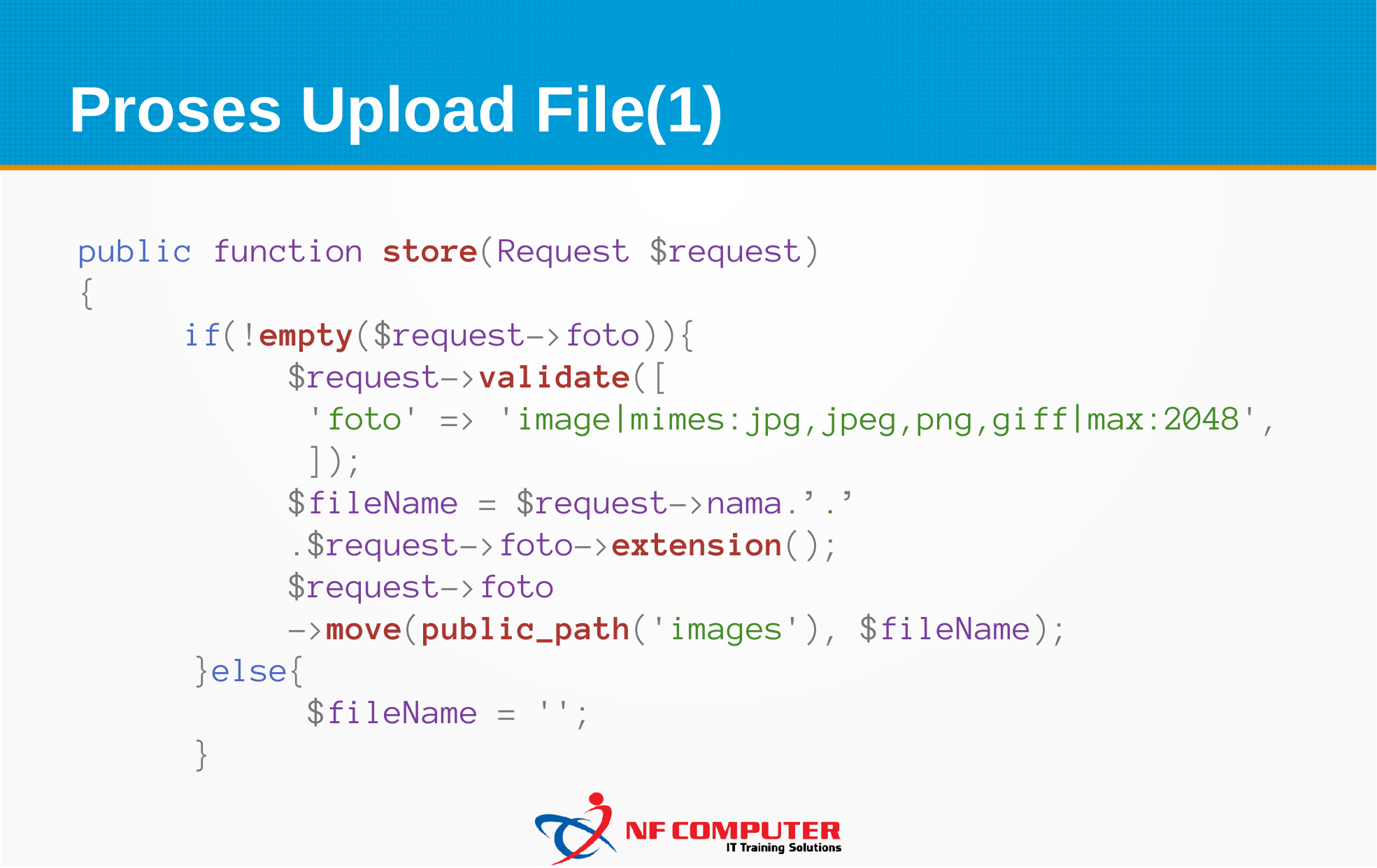

Proses Upload File(1)
public function store(Request $request)
{
	if(!empty($request->foto)){
      	$request->validate([
            'foto' => 'image|mimes:jpg,jpeg,png,giff|max:2048',
            ]);
           $fileName = $request->nama.’.’
		.$request->foto->extension();
           $request->foto
		->move(public_path('images'), $fileName);
      }else{
            $fileName = '';
      }